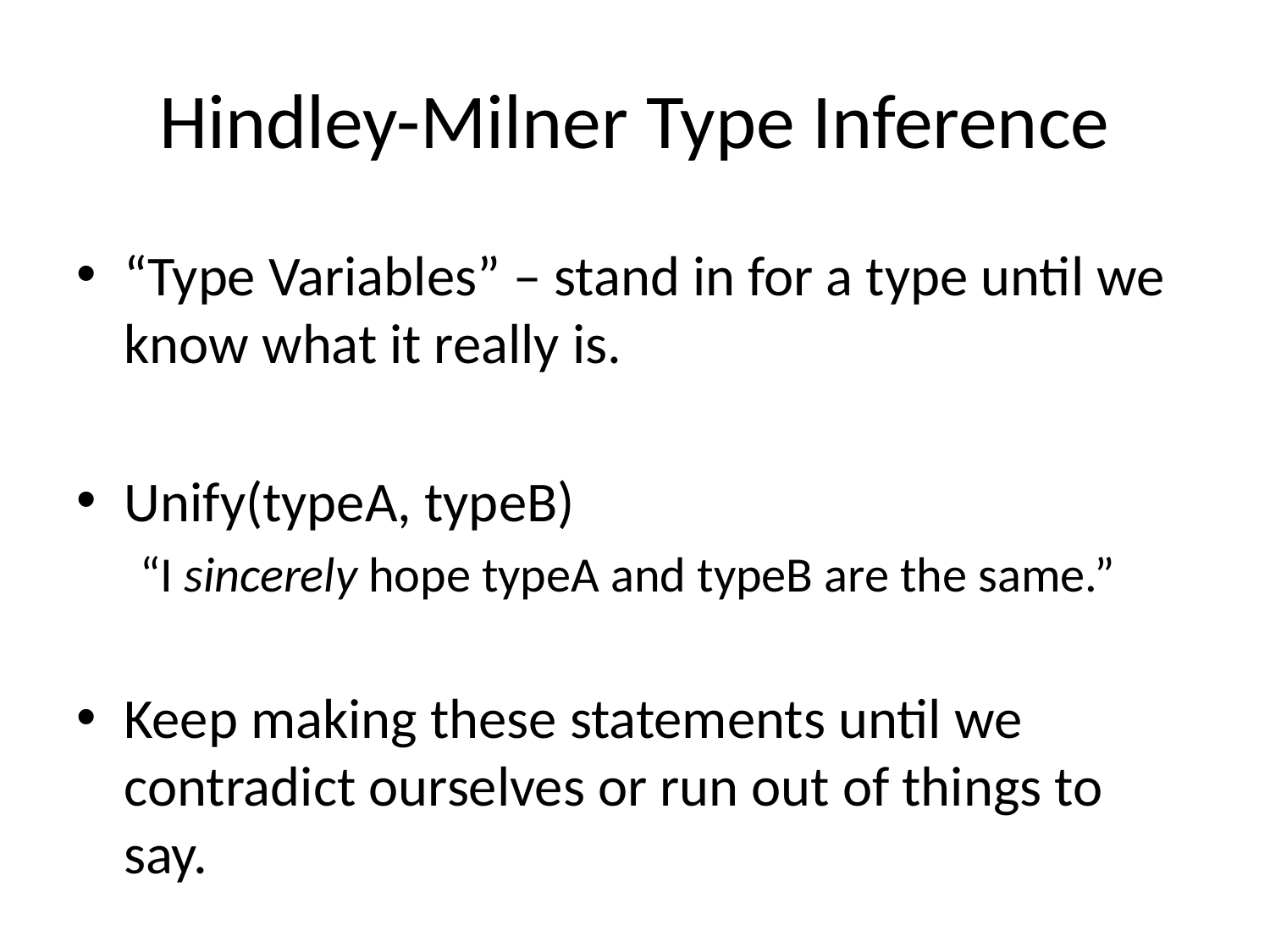

# Hindley-Milner Type Inference
“Type Variables” – stand in for a type until we know what it really is.

Unify(typeA, typeB)
“I sincerely hope typeA and typeB are the same.”

Keep making these statements until we contradict ourselves or run out of things to say.